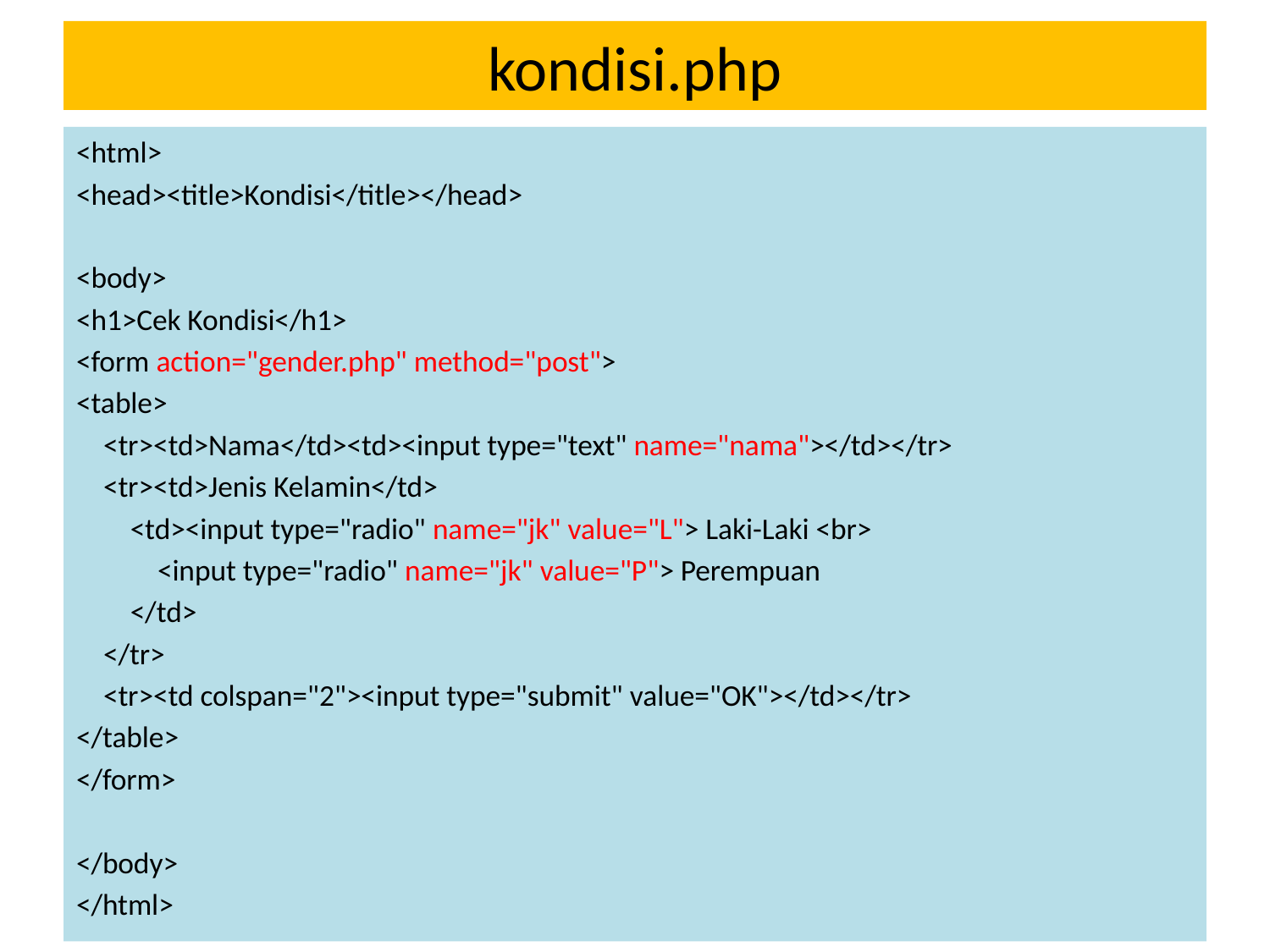

# kondisi.php
<html>
<head><title>Kondisi</title></head>

<body>
<h1>Cek Kondisi</h1>
<form action="gender.php" method="post">
<table>
    <tr><td>Nama</td><td><input type="text" name="nama"></td></tr>
    <tr><td>Jenis Kelamin</td>
        <td><input type="radio" name="jk" value="L"> Laki-Laki <br>
            <input type="radio" name="jk" value="P"> Perempuan
        </td>
    </tr>
    <tr><td colspan="2"><input type="submit" value="OK"></td></tr>
</table>
</form>

</body>
</html>